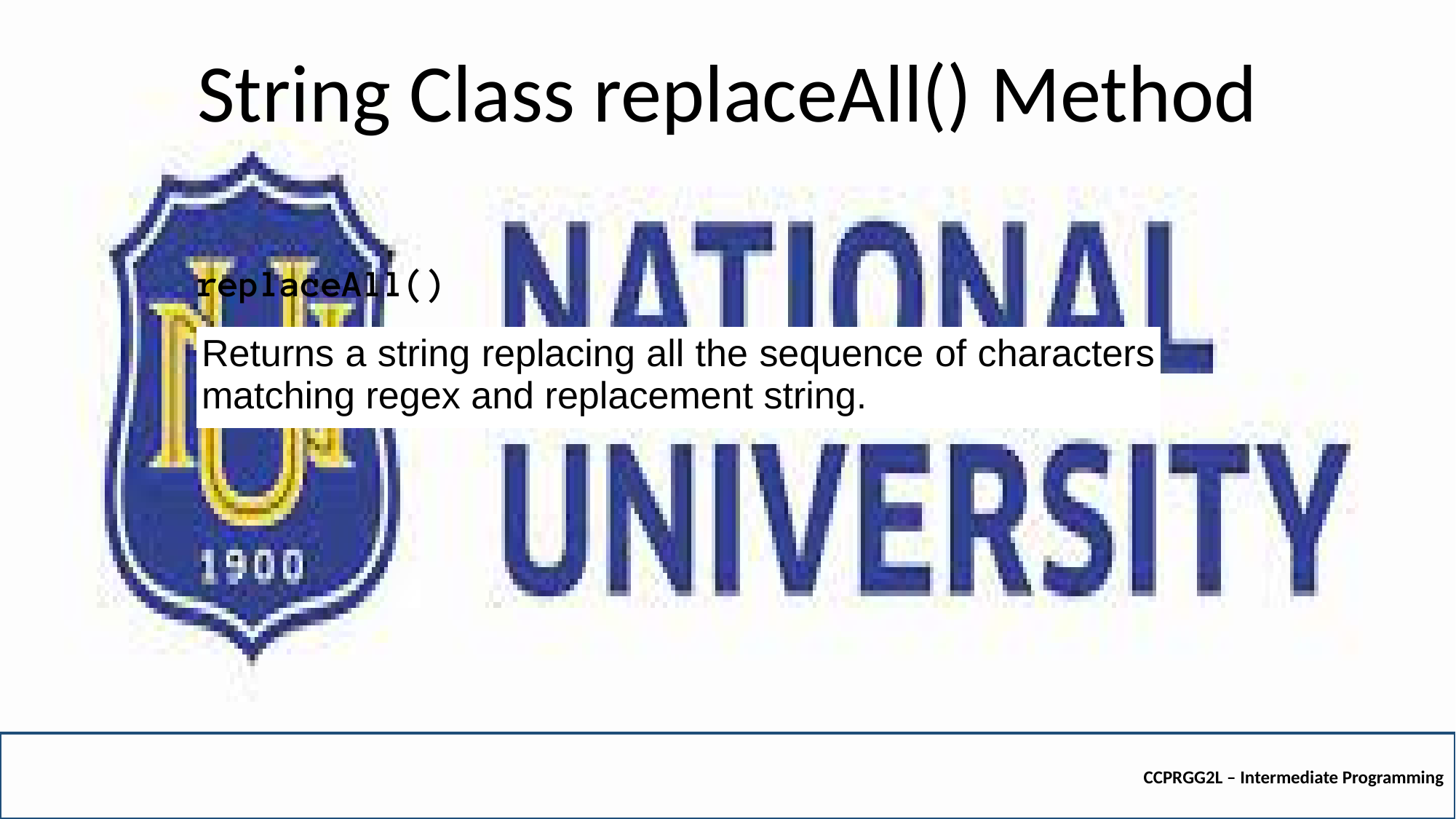

# String Class replaceAll() Method

replaceAll()
| Returns a string replacing all the sequence of characters matching regex and replacement string. |
| --- |

CCPRGG2L – Intermediate Programming